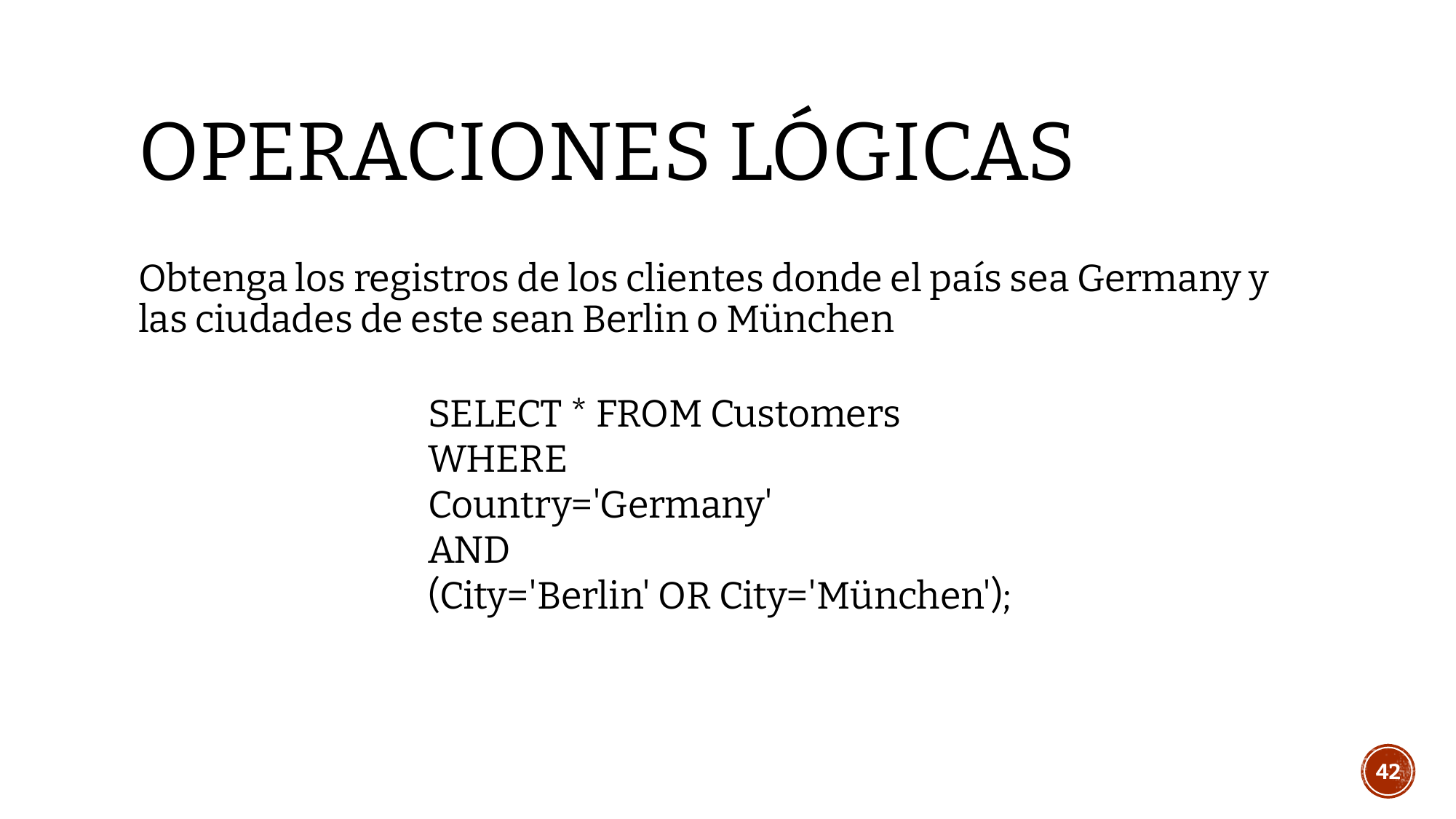

# Operaciones lógicas
Obtenga los registros de los clientes donde el país sea Germany y las ciudades de este sean Berlin o München
SELECT * FROM Customers
WHERE
Country='Germany'
AND
(City='Berlin' OR City='München');
42